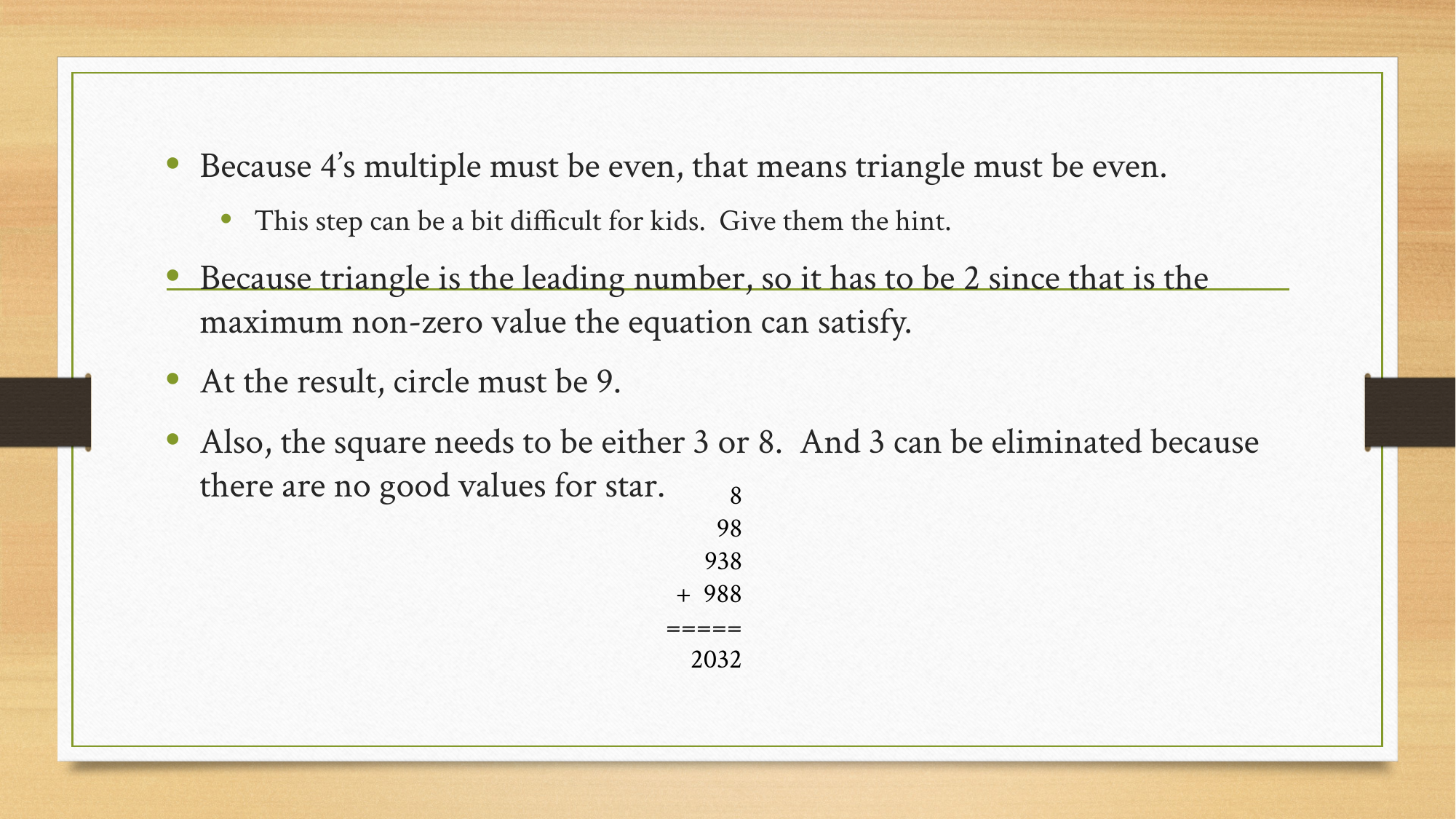

Because 4’s multiple must be even, that means triangle must be even.
This step can be a bit difficult for kids.  Give them the hint.
Because triangle is the leading number, so it has to be 2 since that is the maximum non-zero value the equation can satisfy.
At the result, circle must be 9.
Also, the square needs to be either 3 or 8.  And 3 can be eliminated because there are no good values for star.
8
98
938
+  988
=====
2032